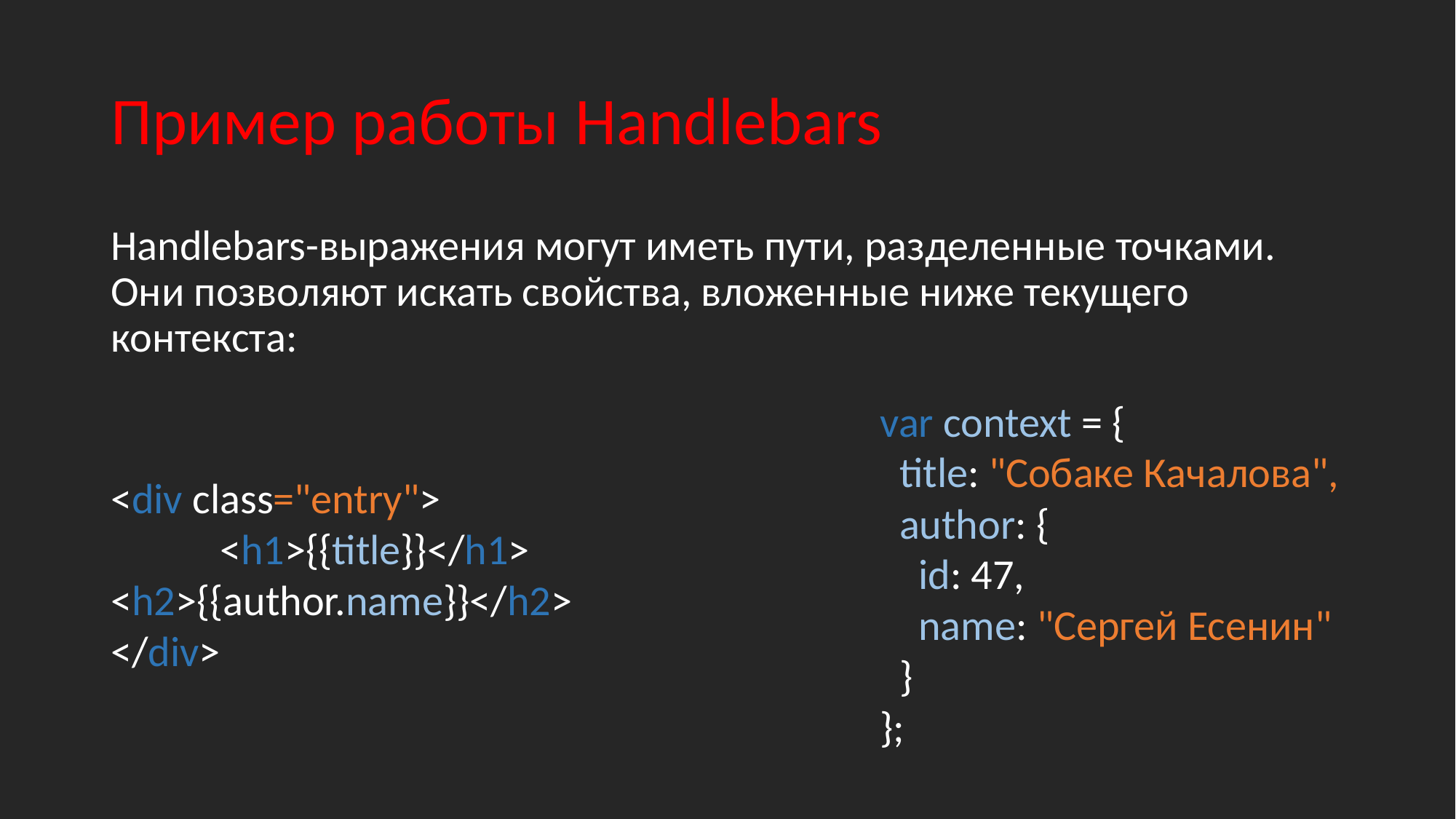

# Пример работы Handlebars
Handlebars-выражения могут иметь пути, разделенные точками. Они позволяют искать свойства, вложенные ниже текущего контекста:

var context = {
  title: "Собаке Качалова",
  author: {
    id: 47,
    name: "Сергей Есенин"
  }
};
<div class="entry">
	<h1>{{title}}</h1> 	<h2>{{author.name}}</h2>
</div>